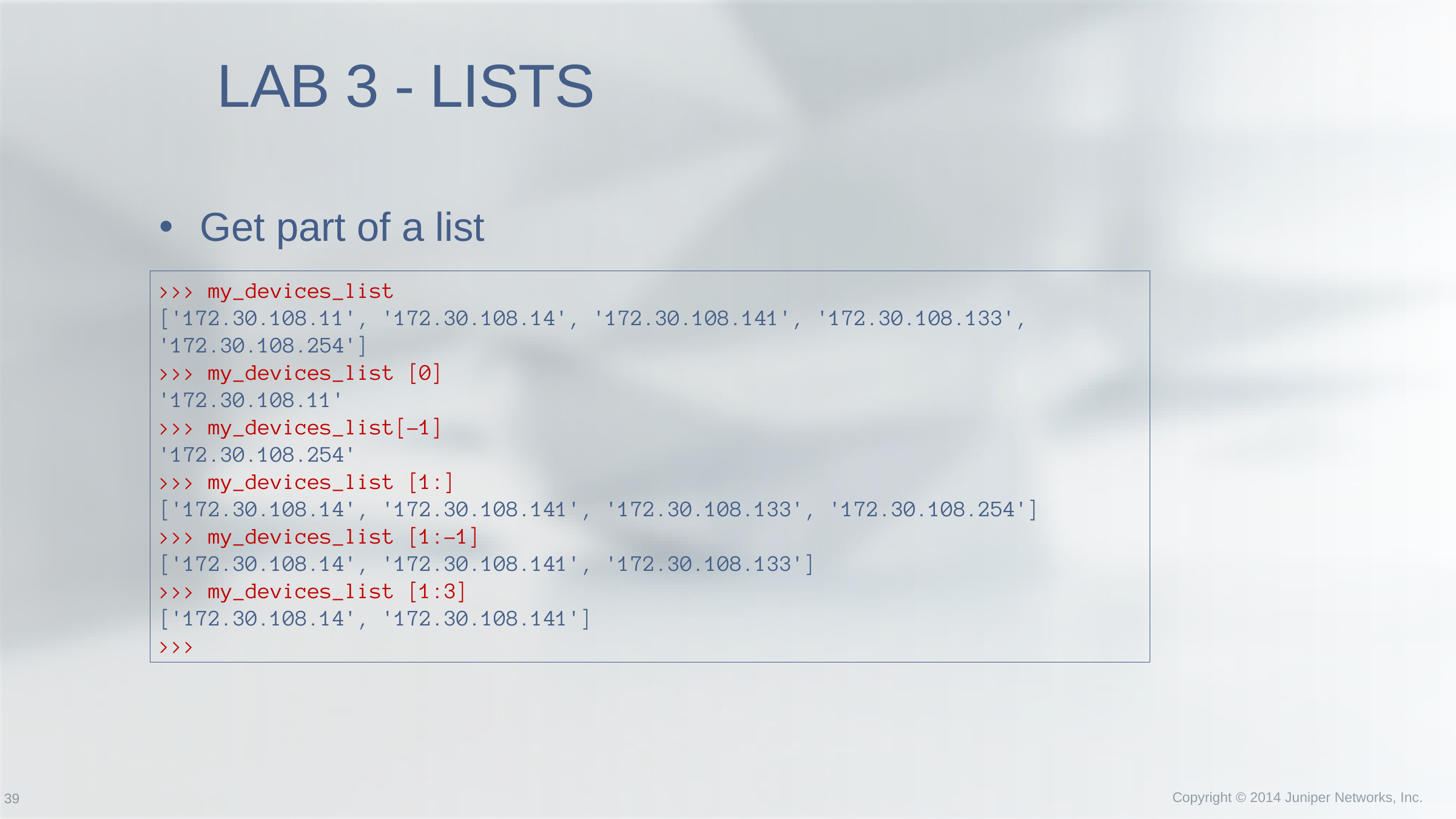

# LAB 3 - LISTS
Get part of a list
>>> my_devices_list
['172.30.108.11', '172.30.108.14', '172.30.108.141', '172.30.108.133', '172.30.108.254']
>>> my_devices_list [0]
'172.30.108.11'
>>> my_devices_list[-1]
'172.30.108.254'
>>> my_devices_list [1:]
['172.30.108.14', '172.30.108.141', '172.30.108.133', '172.30.108.254']
>>> my_devices_list [1:-1]
['172.30.108.14', '172.30.108.141', '172.30.108.133']
>>> my_devices_list [1:3]
['172.30.108.14', '172.30.108.141']
>>>